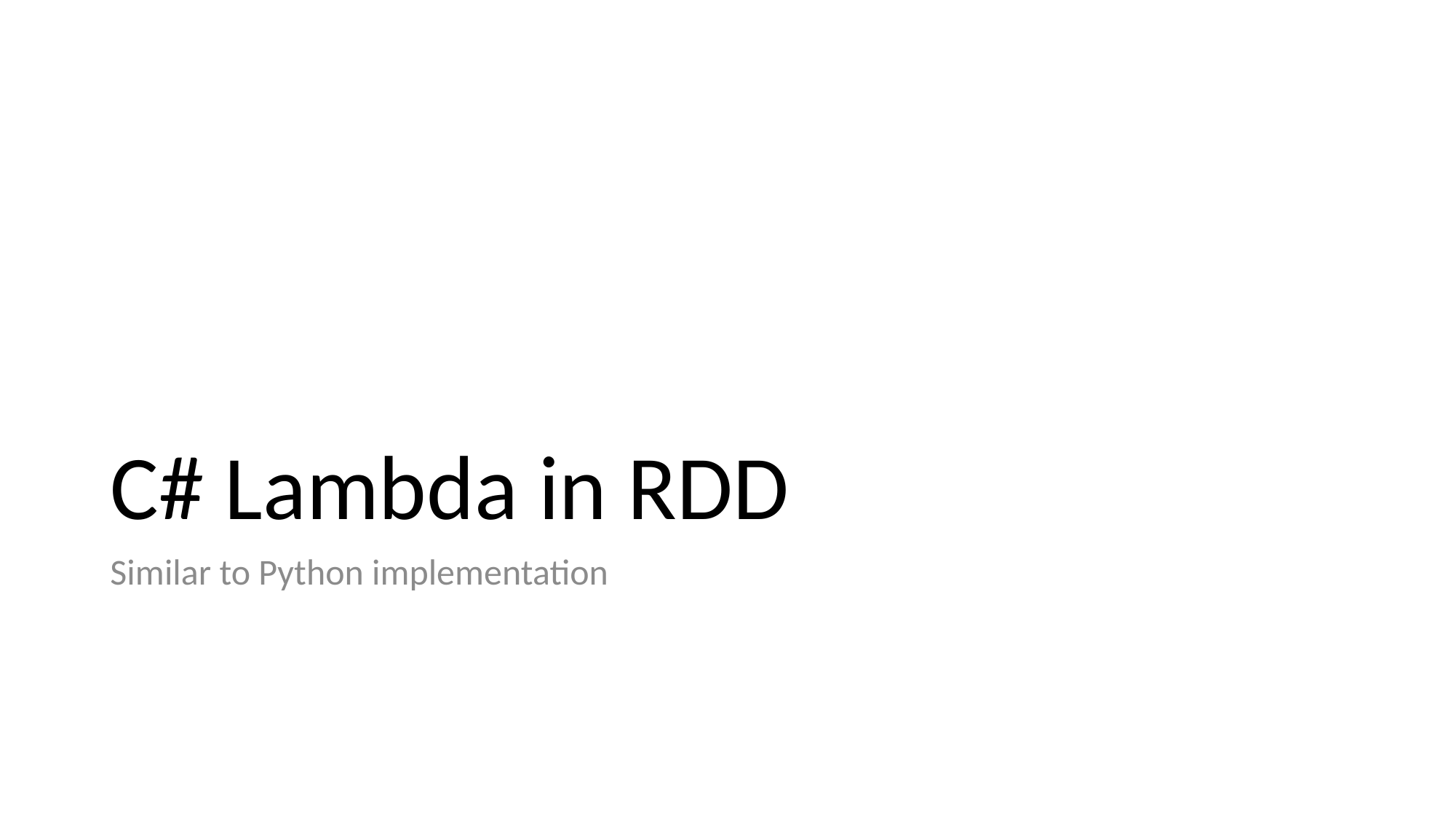

# C# Lambda in RDD
Similar to Python implementation